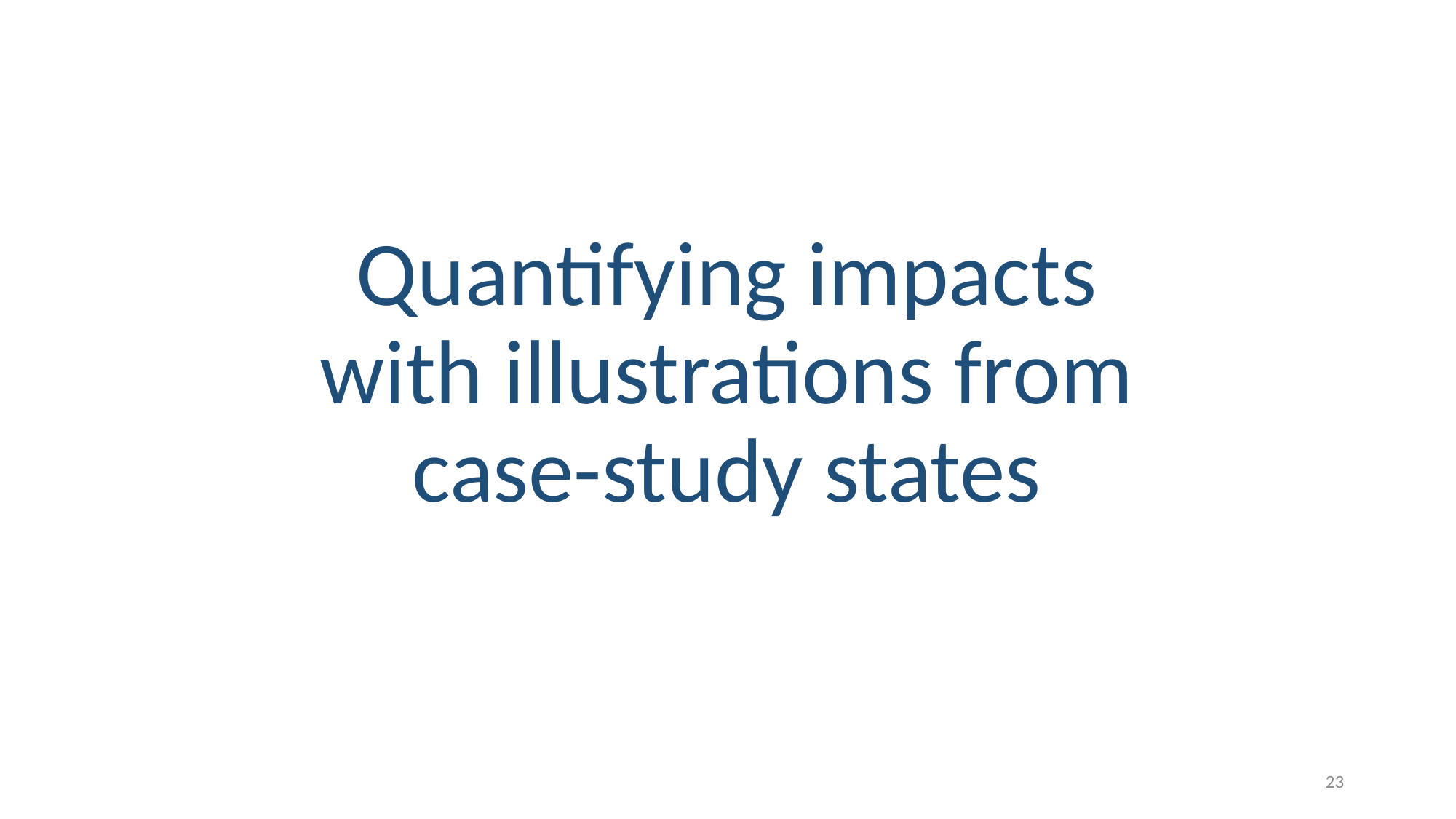

# Quantifying impacts with illustrations from case-study states

23